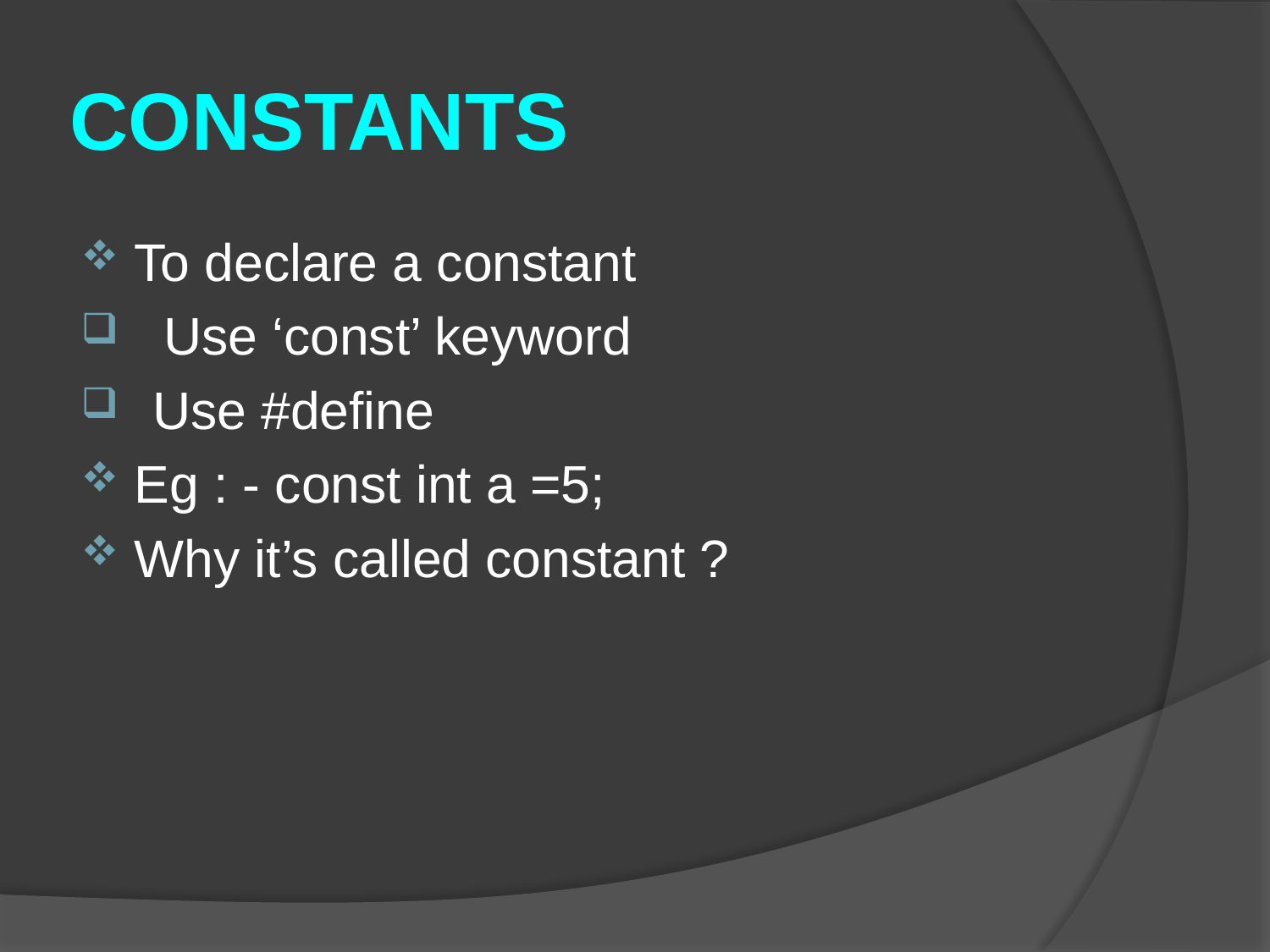

# CONSTANTS
To declare a constant
  Use ‘const’ keyword
Use #define
Eg : - const int a =5;
Why it’s called constant ?